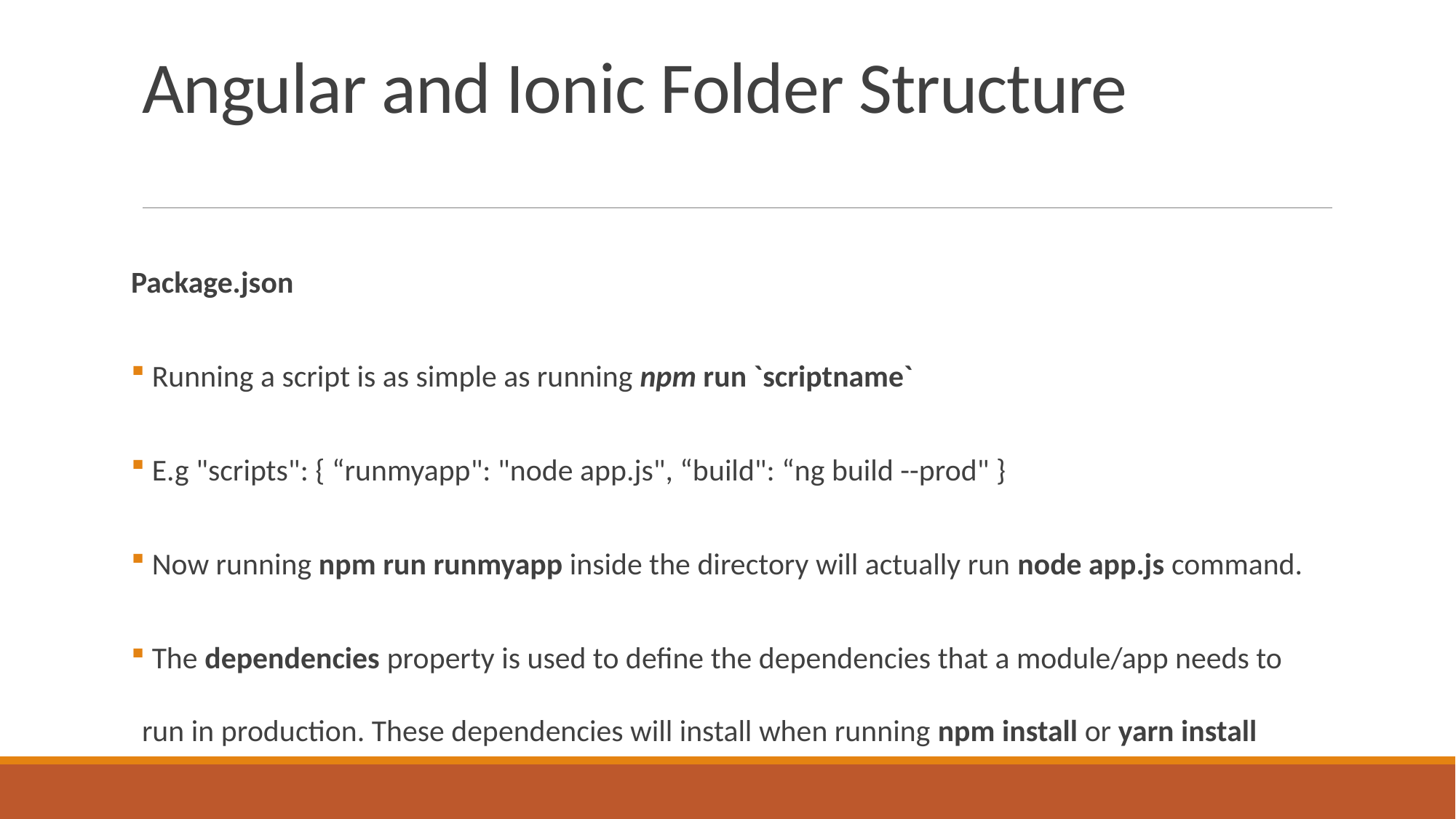

# Angular and Ionic Folder Structure
Package.json
 Running a script is as simple as running npm run `scriptname`
 E.g "scripts": { “runmyapp": "node app.js", “build": “ng build --prod" }
 Now running npm run runmyapp inside the directory will actually run node app.js command.
 The dependencies property is used to define the dependencies that a module/app needs to run in production. These dependencies will install when running npm install or yarn install